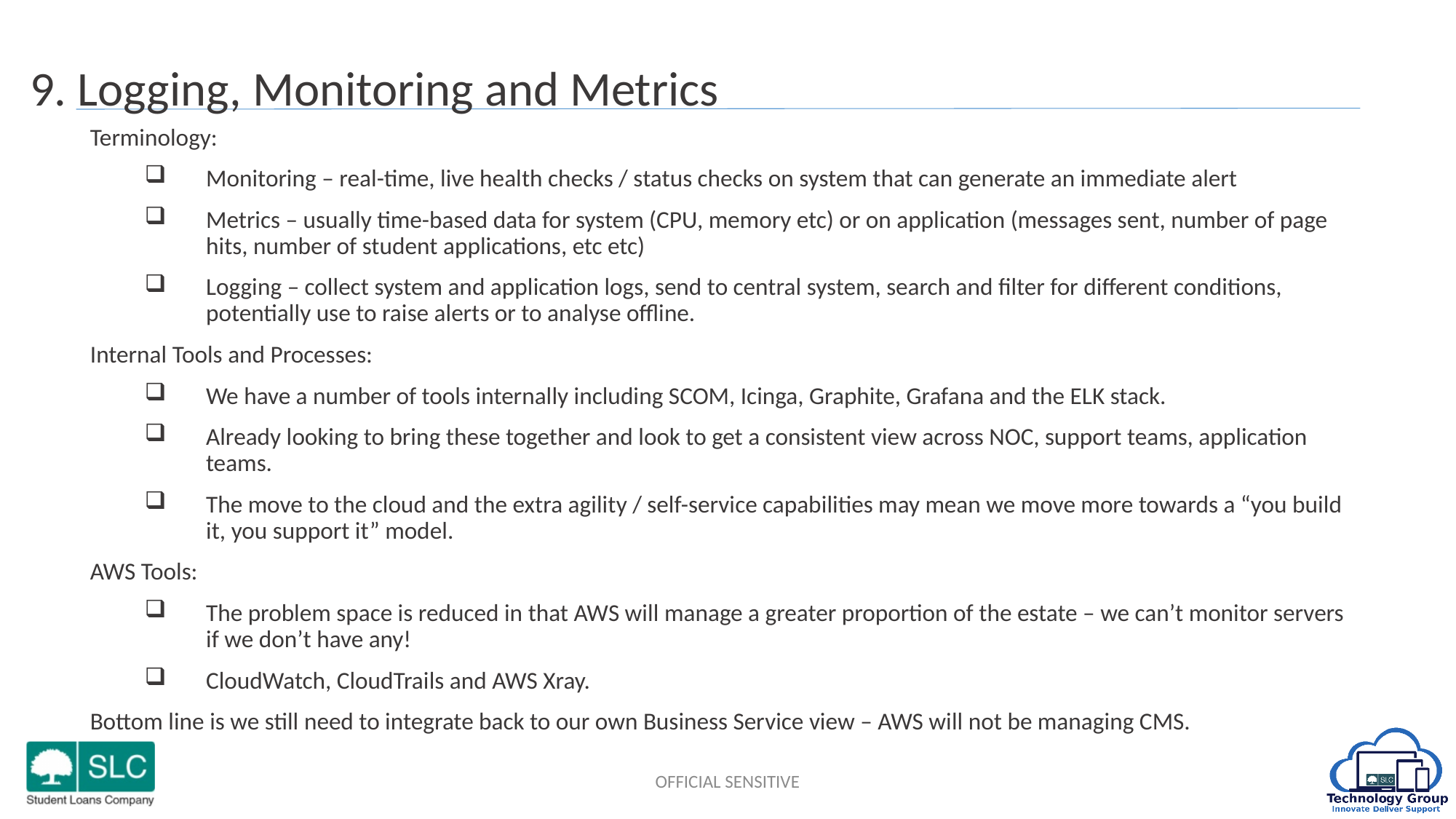

9. Logging, Monitoring and Metrics
Terminology:
Monitoring – real-time, live health checks / status checks on system that can generate an immediate alert
Metrics – usually time-based data for system (CPU, memory etc) or on application (messages sent, number of page hits, number of student applications, etc etc)
Logging – collect system and application logs, send to central system, search and filter for different conditions, potentially use to raise alerts or to analyse offline.
Internal Tools and Processes:
We have a number of tools internally including SCOM, Icinga, Graphite, Grafana and the ELK stack.
Already looking to bring these together and look to get a consistent view across NOC, support teams, application teams.
The move to the cloud and the extra agility / self-service capabilities may mean we move more towards a “you build it, you support it” model.
AWS Tools:
The problem space is reduced in that AWS will manage a greater proportion of the estate – we can’t monitor servers if we don’t have any!
CloudWatch, CloudTrails and AWS Xray.
Bottom line is we still need to integrate back to our own Business Service view – AWS will not be managing CMS.

OFFICIAL SENSITIVE